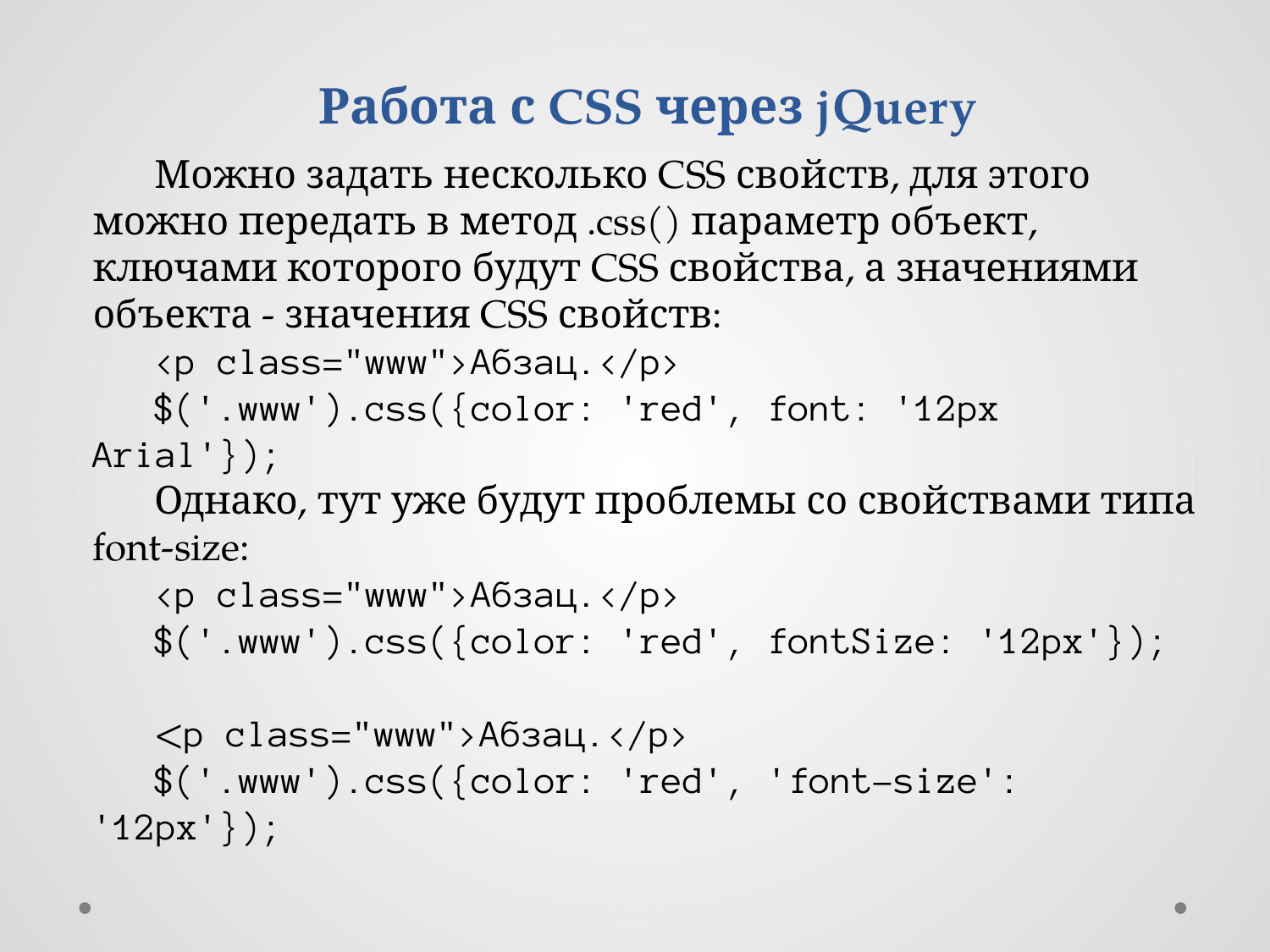

Работа с CSS через jQuery
Можно задать несколько CSS свойств, для этого можно передать в метод .css() параметр объект, ключами которого будут CSS свойства, а значениями объекта - значения CSS свойств:
<p class="www">Абзац.</p>
$('.www').css({color: 'red', font: '12px Arial'});
Однако, тут уже будут проблемы со свойствами типа font-size:
<p class="www">Абзац.</p>
$('.www').css({color: 'red', fontSize: '12px'});

<p class="www">Абзац.</p>
$('.www').css({color: 'red', 'font-size': '12px'});